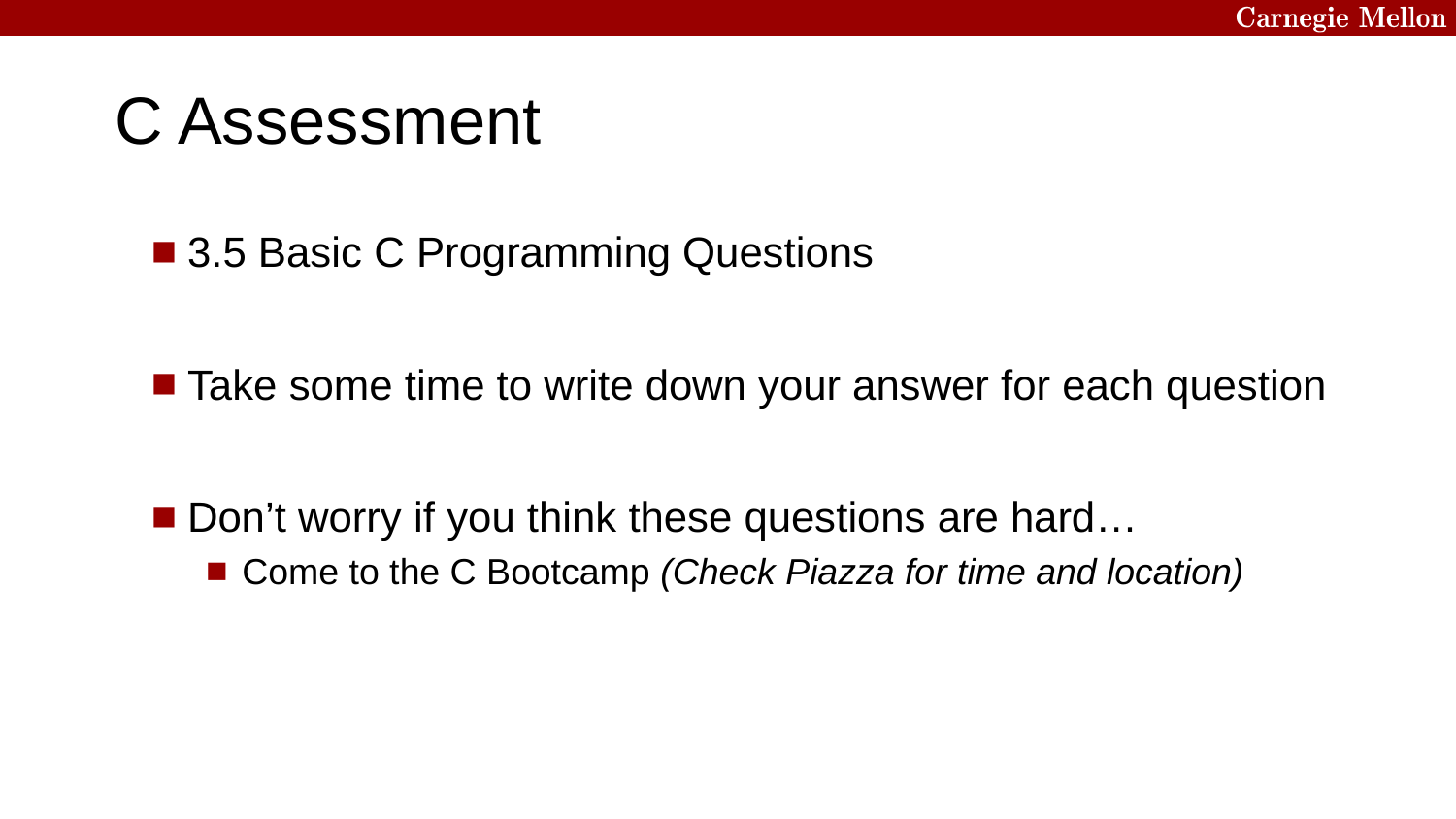

# C Assessment
3.5 Basic C Programming Questions

Take some time to write down your answer for each question

Don’t worry if you think these questions are hard…
Come to the C Bootcamp (Check Piazza for time and location)